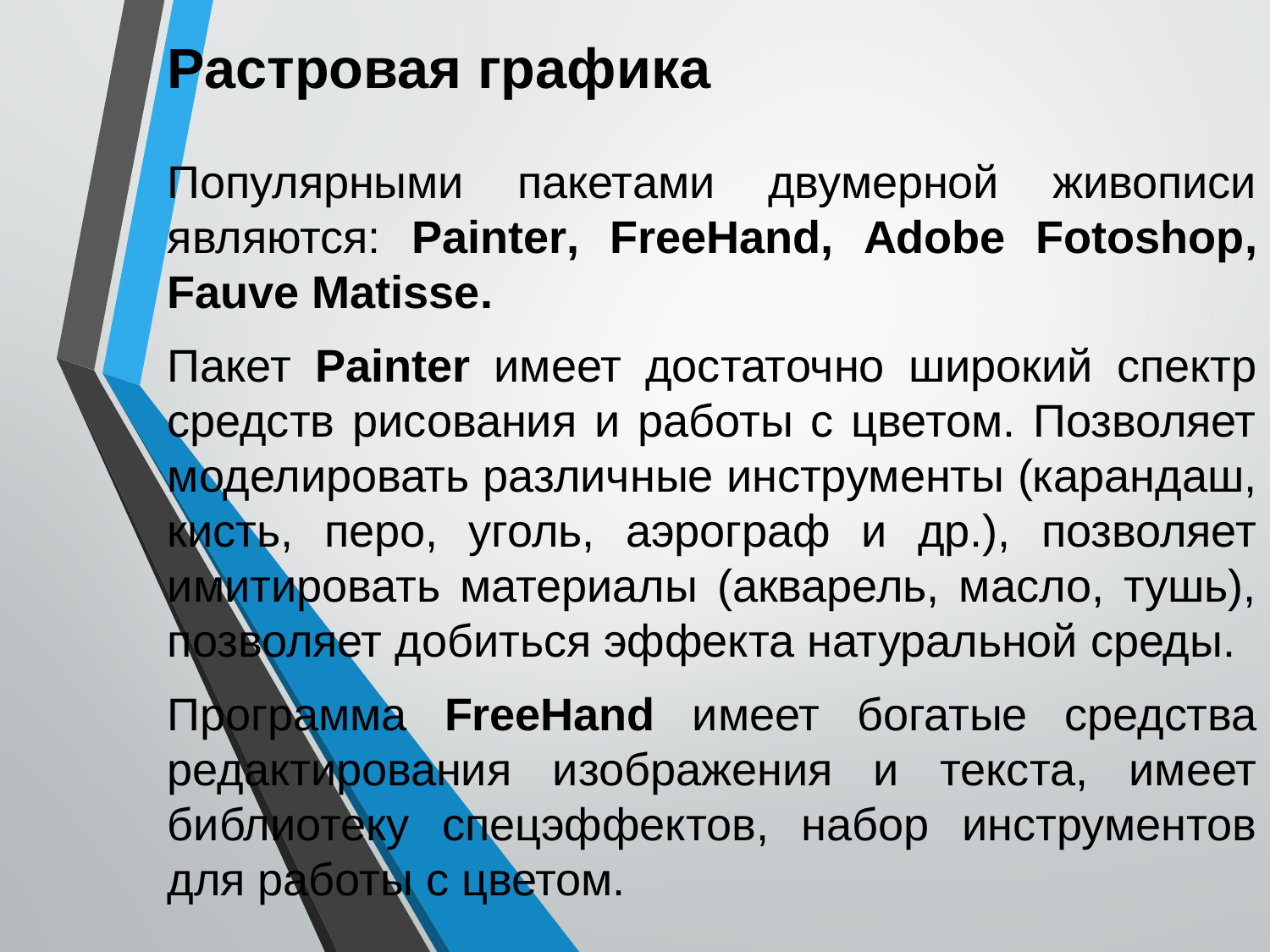

Растровая графика
Популярными пакетами двумерной живописи являются: Painter, FreeHand, Adobe Fotoshop, Fauve Matisse.
Пакет Painter имеет достаточно широкий спектр средств рисования и работы с цветом. Позволяет моделировать различные инструменты (карандаш, кисть, перо, уголь, аэрограф и др.), позволяет имитировать материалы (акварель, масло, тушь), позволяет добиться эффекта натуральной среды.
Программа FreeHand имеет богатые средства редактирования изображения и текста, имеет библиотеку спецэффектов, набор инструментов для работы с цветом.